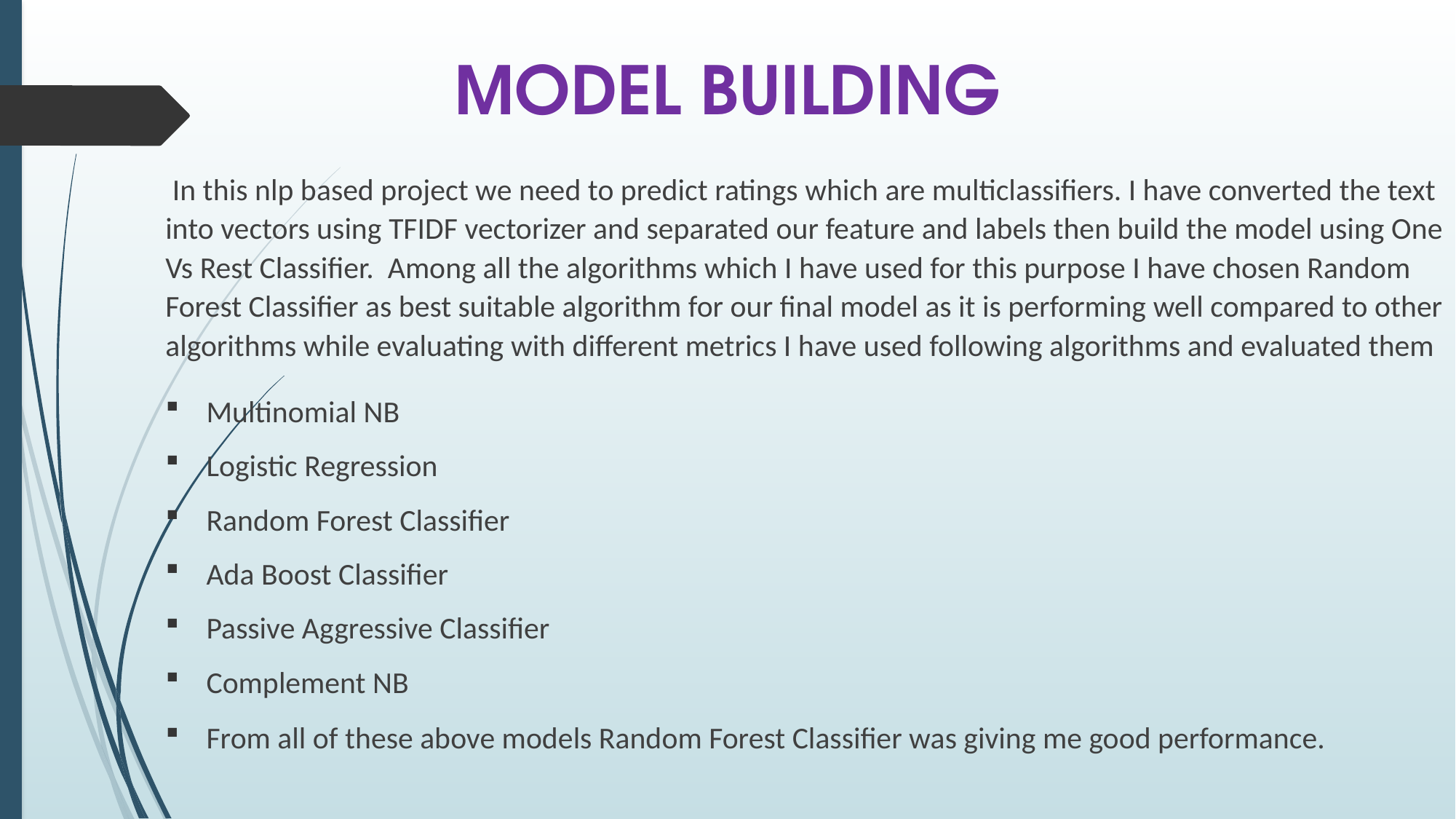

# MODEL BUILDING
 In this nlp based project we need to predict ratings which are multiclassifiers. I have converted the text into vectors using TFIDF vectorizer and separated our feature and labels then build the model using One Vs Rest Classifier.  Among all the algorithms which I have used for this purpose I have chosen Random Forest Classifier as best suitable algorithm for our final model as it is performing well compared to other algorithms while evaluating with different metrics I have used following algorithms and evaluated them
Multinomial NB
Logistic Regression
Random Forest Classifier
Ada Boost Classifier
Passive Aggressive Classifier
Complement NB
From all of these above models Random Forest Classifier was giving me good performance.